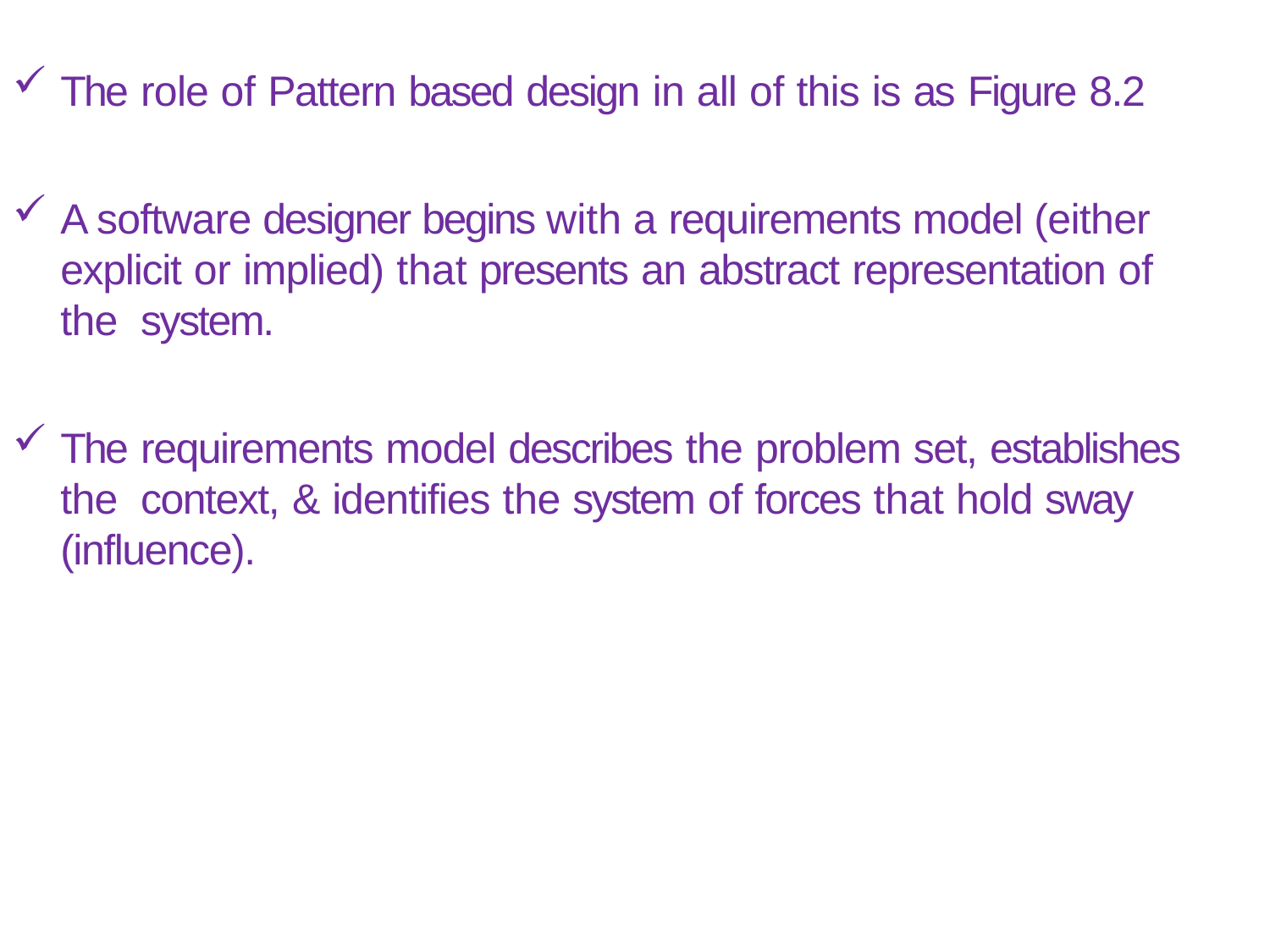

The role of Pattern based design in all of this is as Figure 8.2

A software designer begins with a requirements model (either  explicit or implied) that presents an abstract representation of the  system.

The requirements model describes the problem set, establishes the  context, & identifies the system of forces that hold sway (influence).